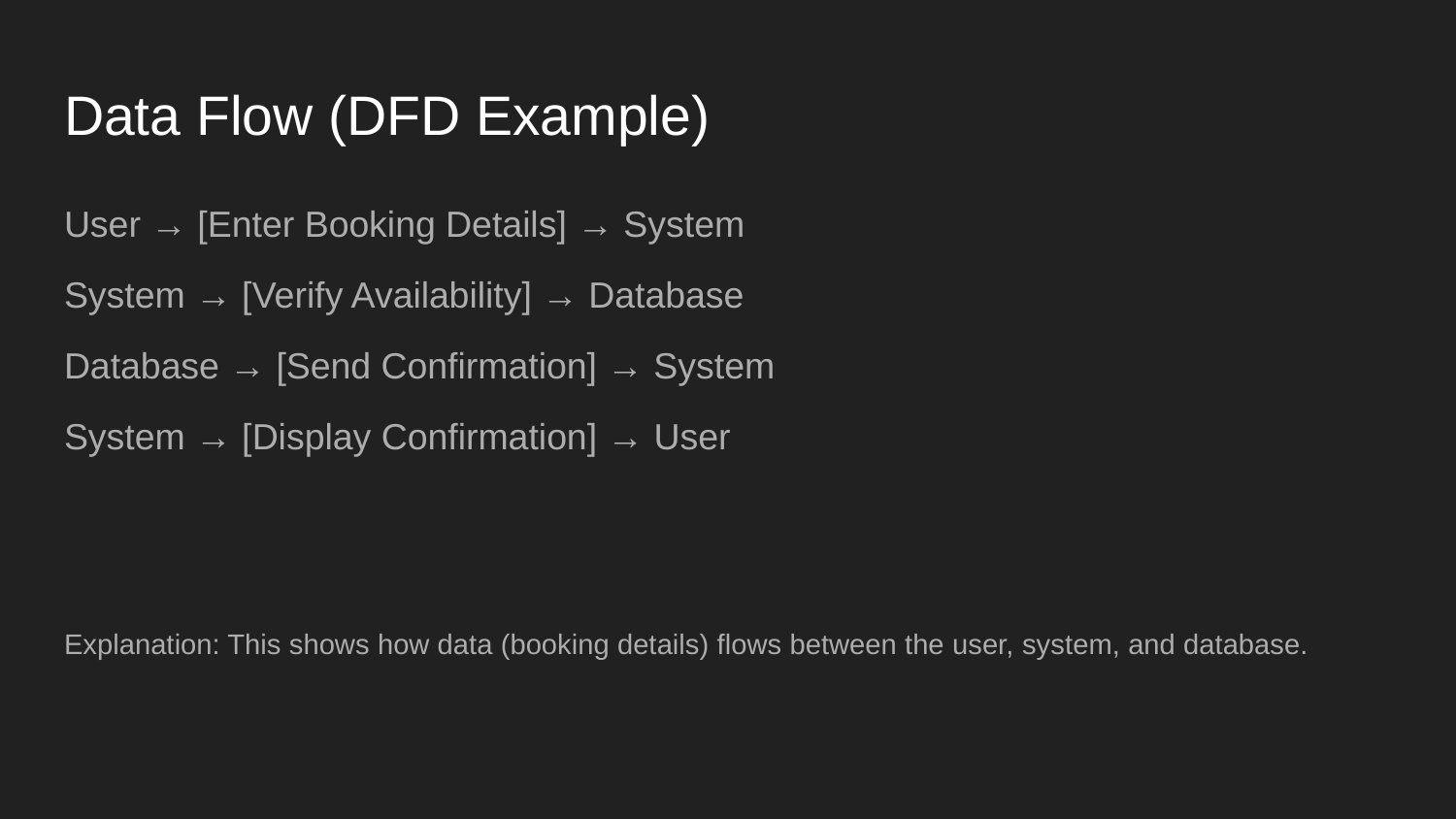

# Data Flow (DFD Example)
User → [Enter Booking Details] → System
System → [Verify Availability] → Database
Database → [Send Confirmation] → System
System → [Display Confirmation] → User

Explanation: This shows how data (booking details) flows between the user, system, and database.